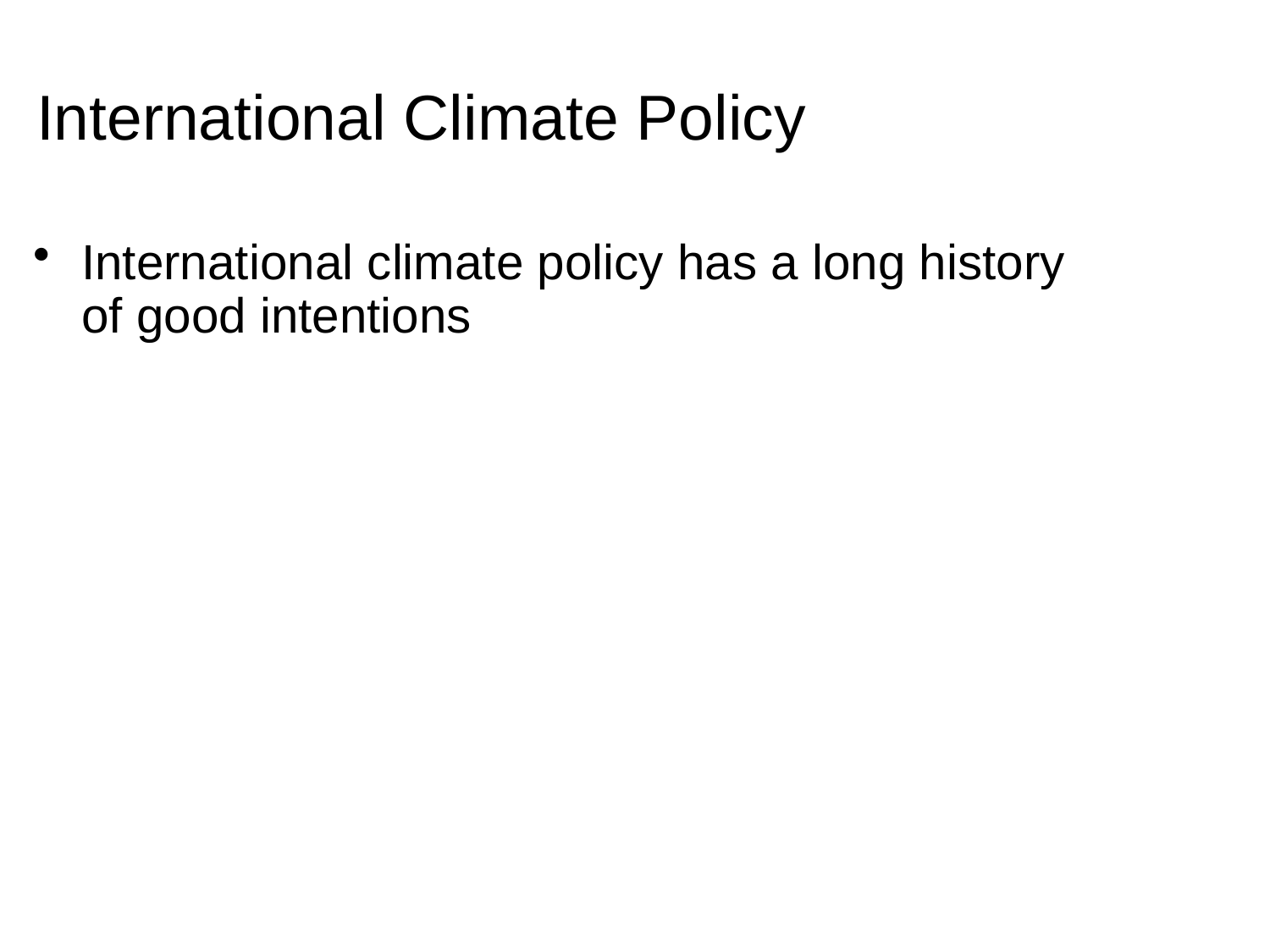

# International Climate Policy
International climate policy has a long history of good intentions